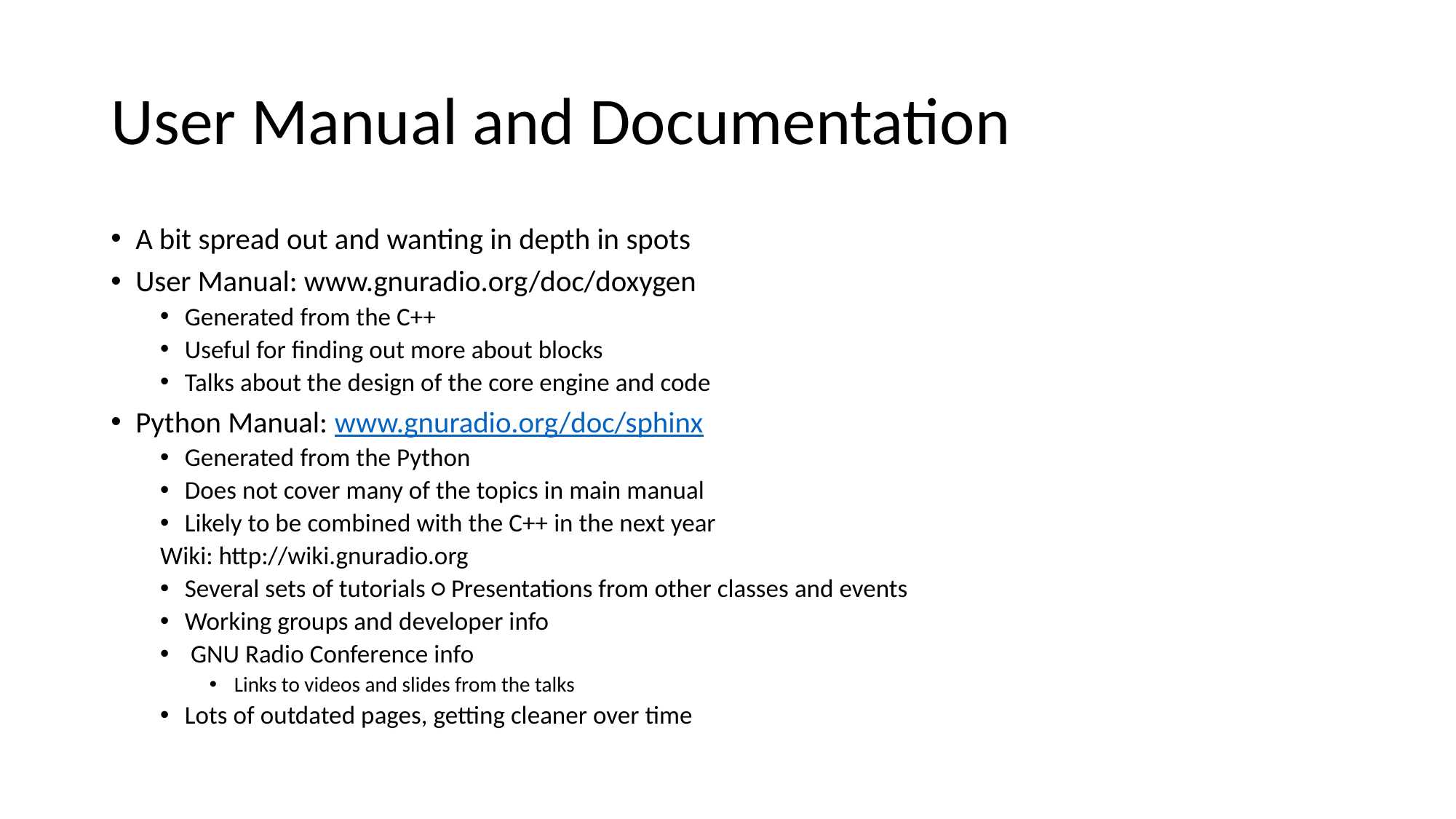

# User Manual and Documentation
A bit spread out and wanting in depth in spots
User Manual: www.gnuradio.org/doc/doxygen
Generated from the C++
Useful for finding out more about blocks
Talks about the design of the core engine and code
Python Manual: www.gnuradio.org/doc/sphinx
Generated from the Python
Does not cover many of the topics in main manual
Likely to be combined with the C++ in the next year
Wiki: http://wiki.gnuradio.org
Several sets of tutorials ○ Presentations from other classes and events
Working groups and developer info
 GNU Radio Conference info
Links to videos and slides from the talks
Lots of outdated pages, getting cleaner over time